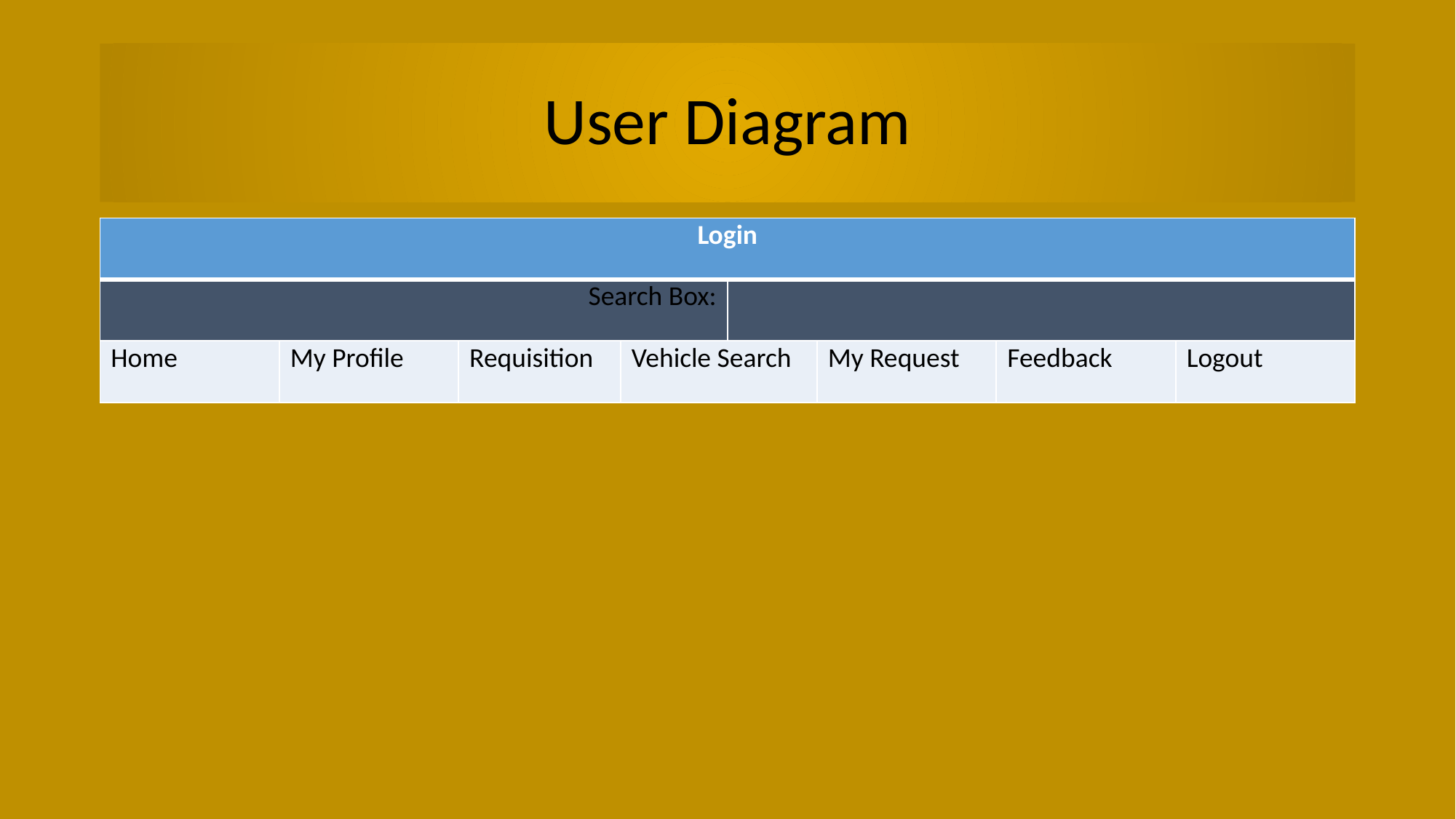

# User Diagram
| Login |  |  |  |  |  |  |  |
| --- | --- | --- | --- | --- | --- | --- | --- |
| Search Box: |  |  |  |  |  |  |  |
| Home | My Profile | Requisition | Vehicle Search |  | My Request | Feedback | Logout |